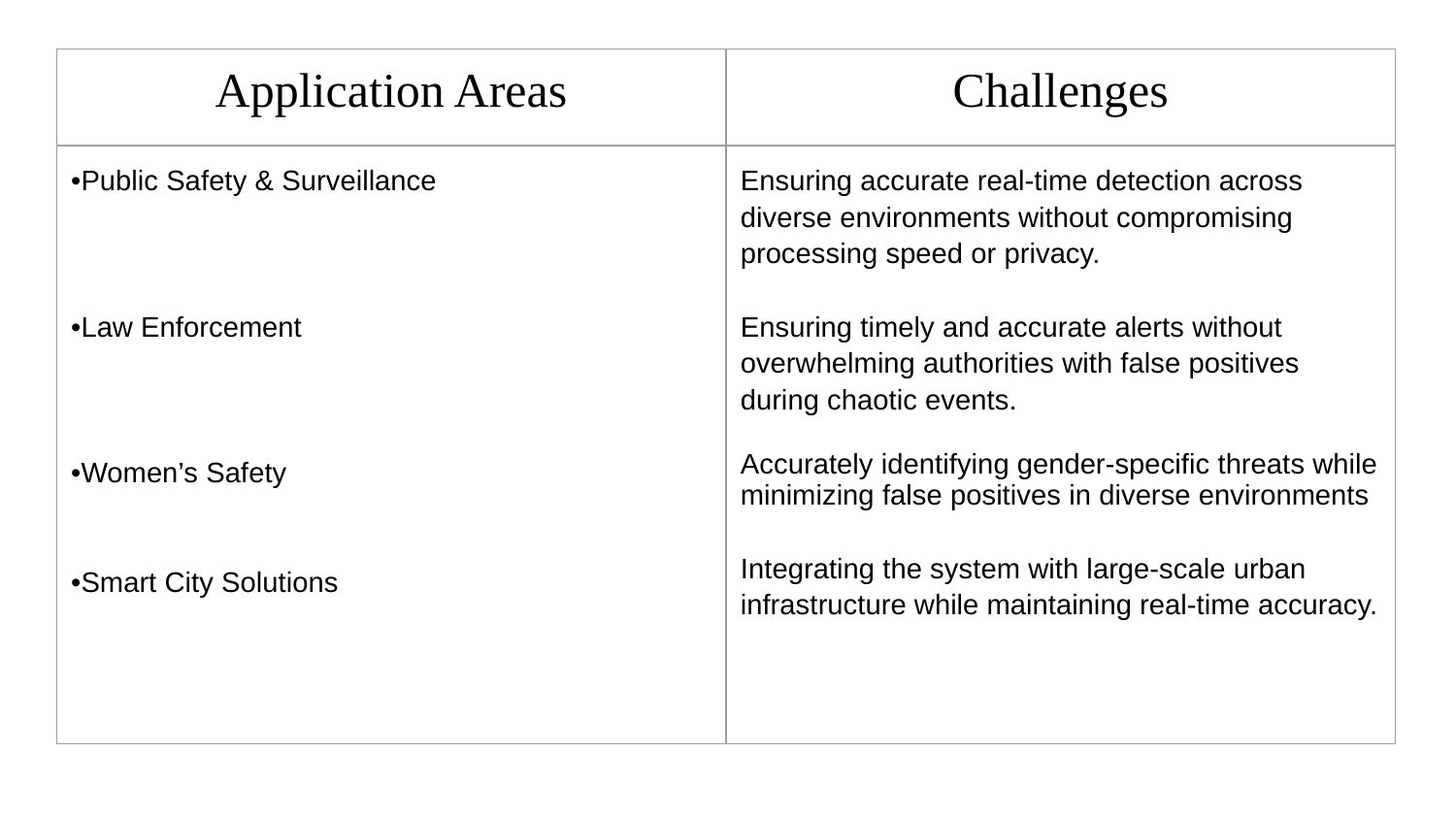

| Application Areas | Challenges |
| --- | --- |
| •Public Safety & Surveillance •Law Enforcement •Women’s Safety •Smart City Solutions | Ensuring accurate real-time detection across diverse environments without compromising processing speed or privacy. Ensuring timely and accurate alerts without overwhelming authorities with false positives during chaotic events. Accurately identifying gender-specific threats while minimizing false positives in diverse environments Integrating the system with large-scale urban infrastructure while maintaining real-time accuracy. |